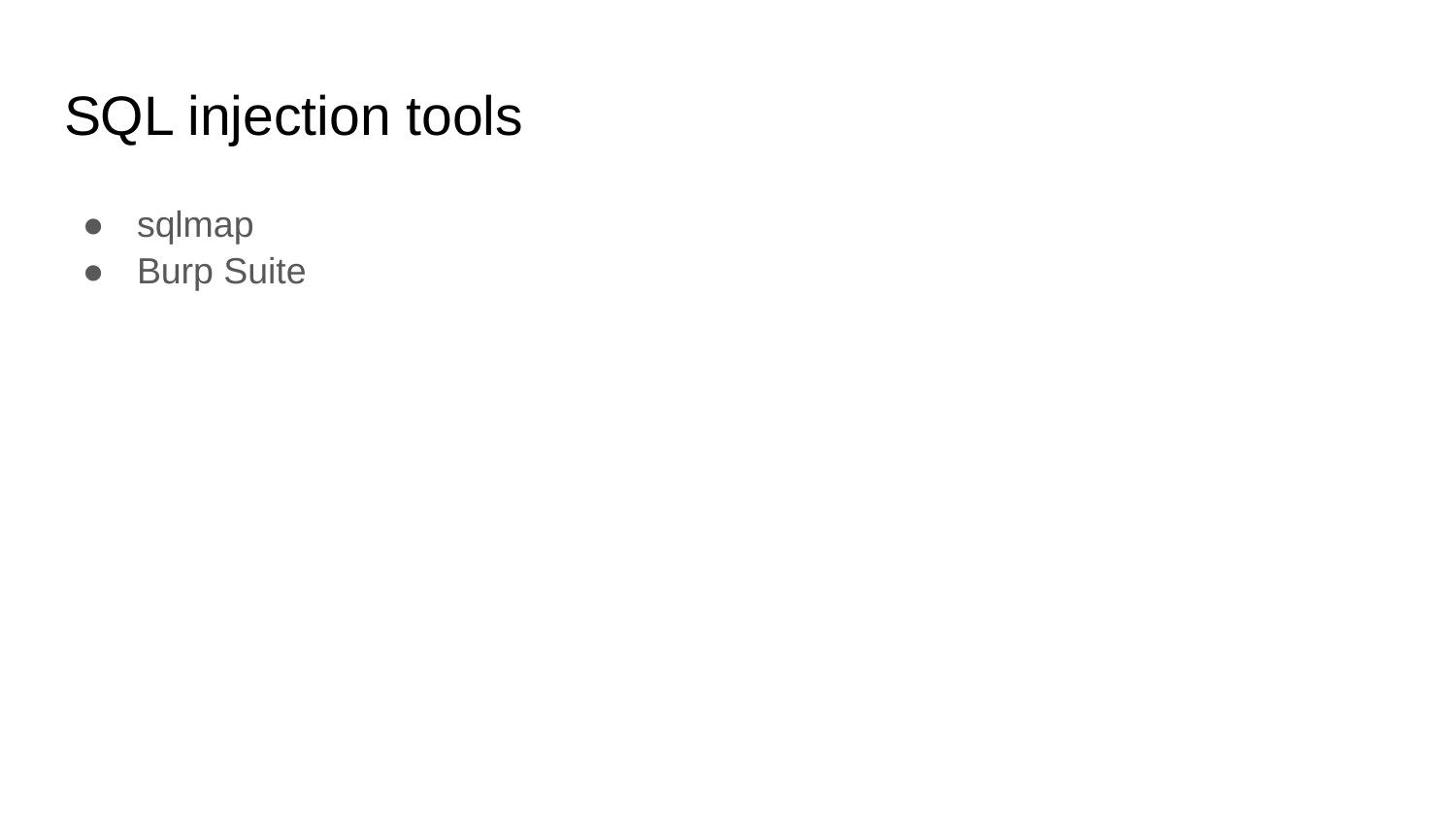

# SQL injection tools
sqlmap
Burp Suite